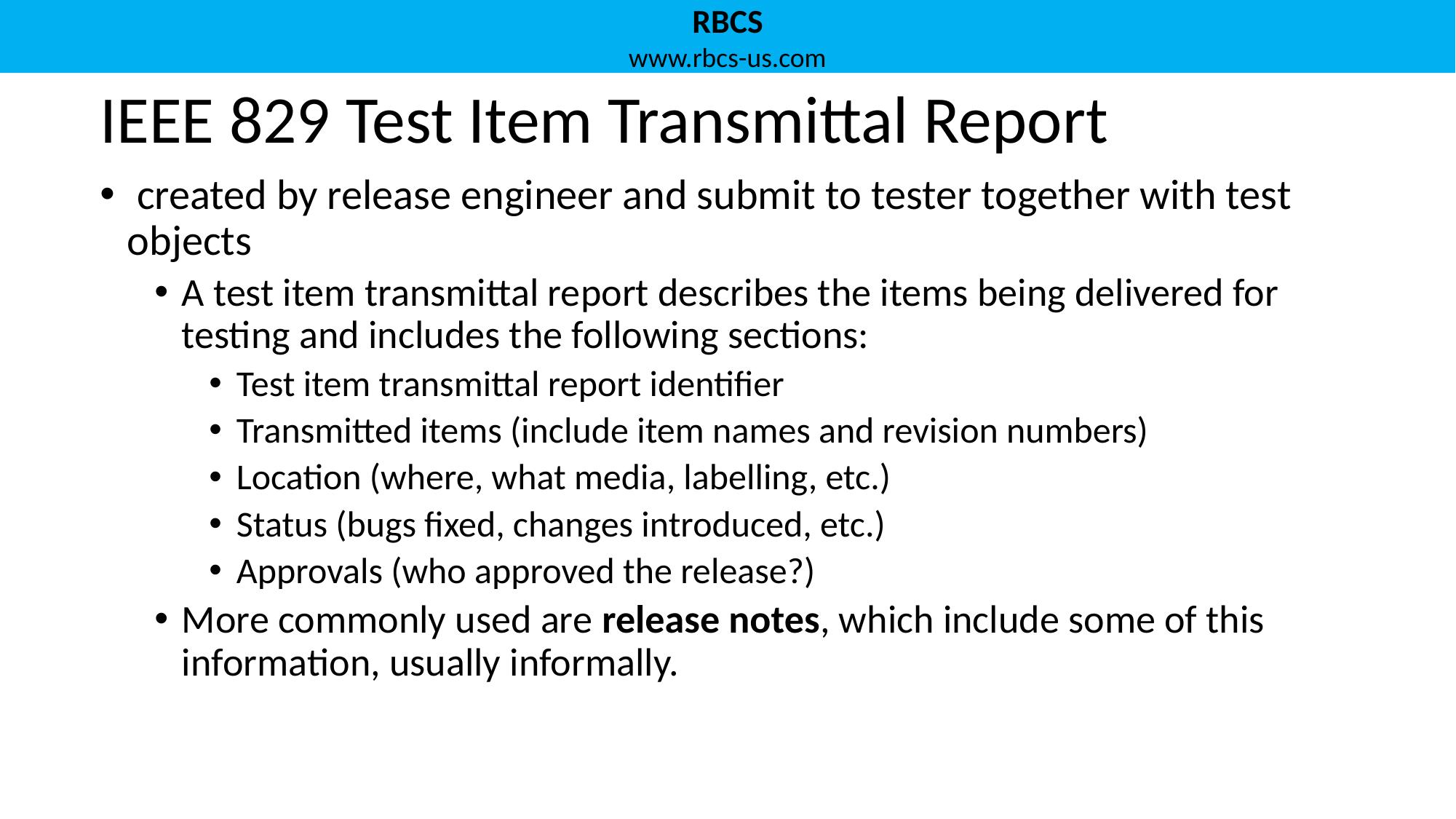

# IEEE 829 Test Item Transmittal Report
 created by release engineer and submit to tester together with test objects
A test item transmittal report describes the items being delivered for testing and includes the following sections:
Test item transmittal report identifier
Transmitted items (include item names and revision numbers)
Location (where, what media, labelling, etc.)
Status (bugs fixed, changes introduced, etc.)
Approvals (who approved the release?)
More commonly used are release notes, which include some of this information, usually informally.